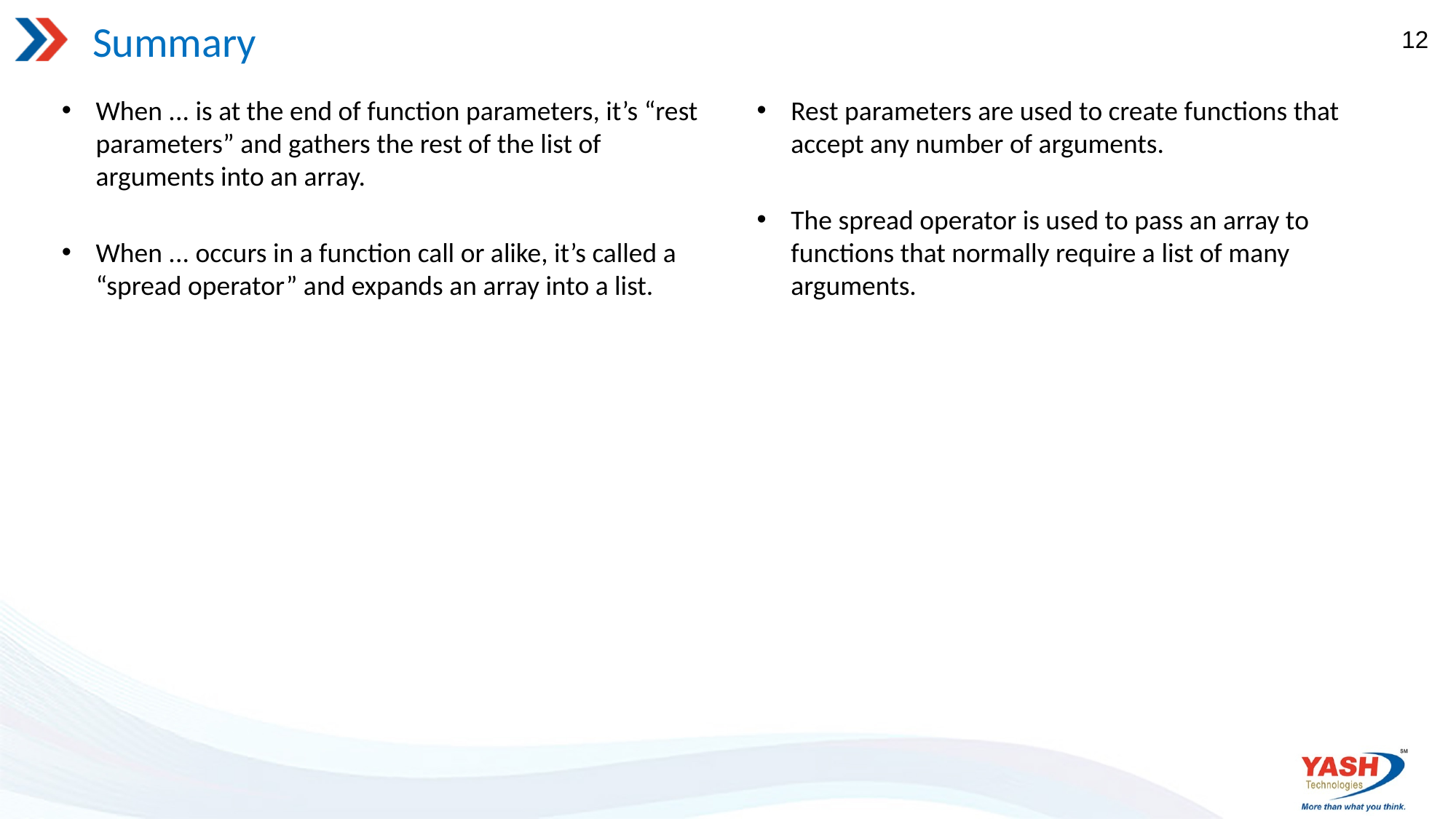

# Summary
12
When ... is at the end of function parameters, it’s “rest parameters” and gathers the rest of the list of arguments into an array.

When ... occurs in a function call or alike, it’s called a “spread operator” and expands an array into a list.

Rest parameters are used to create functions that accept any number of arguments.

The spread operator is used to pass an array to functions that normally require a list of many arguments.